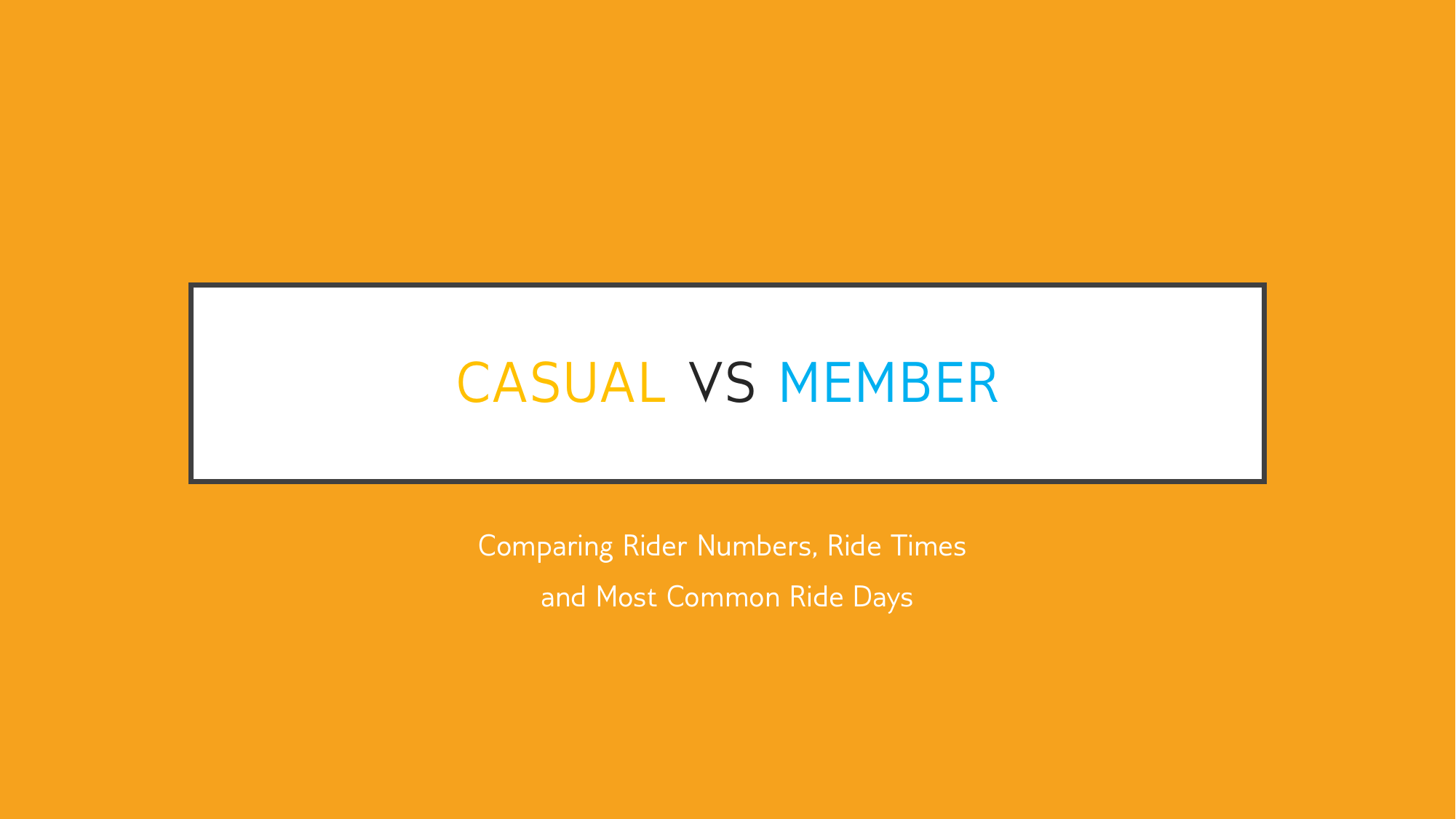

# Casual Vs Member
Comparing Rider Numbers, Ride Times
and Most Common Ride Days